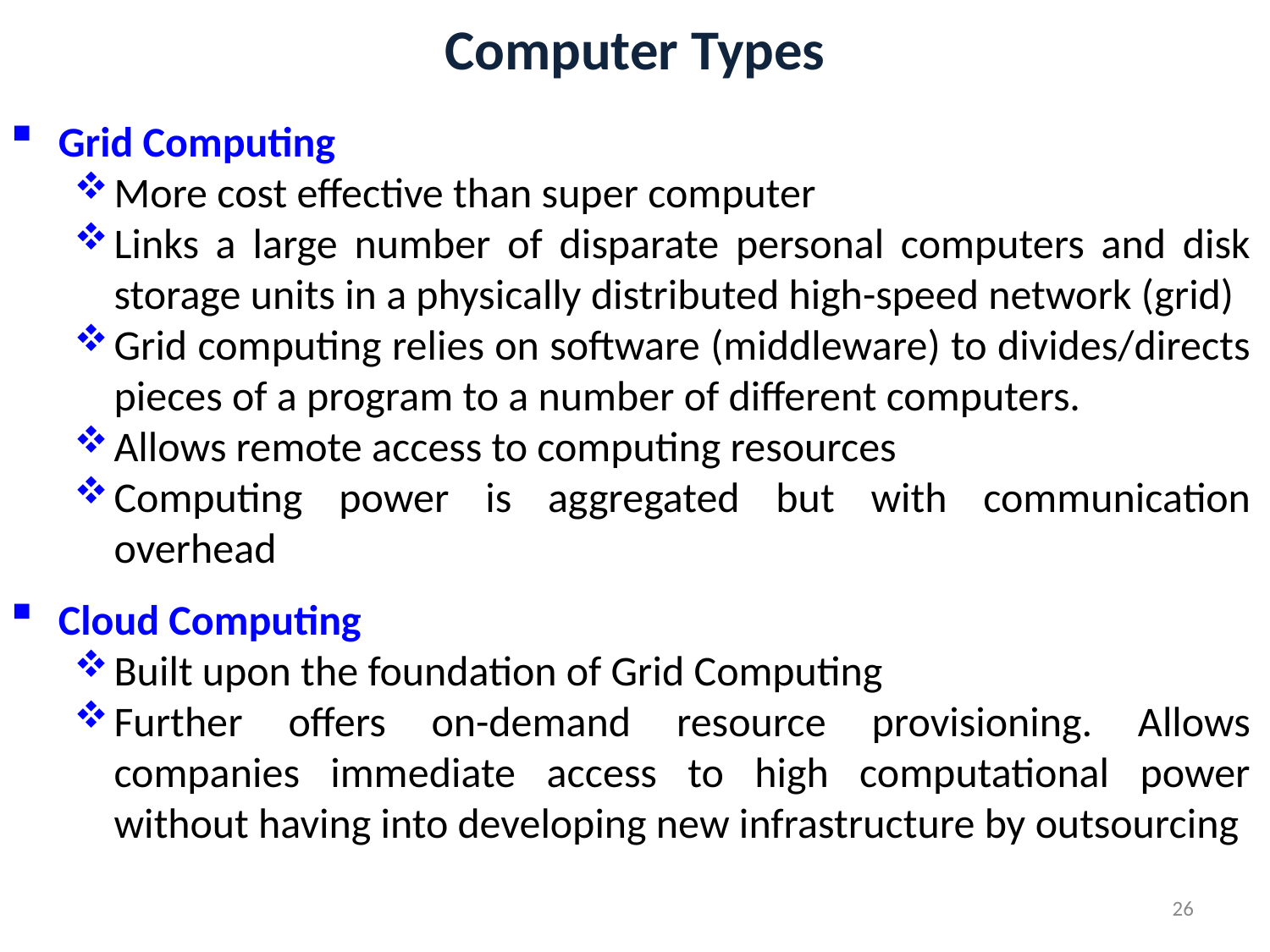

# Computer Types
Grid Computing
More cost effective than super computer
Links a large number of disparate personal computers and disk storage units in a physically distributed high-speed network (grid)
Grid computing relies on software (middleware) to divides/directs pieces of a program to a number of different computers.
Allows remote access to computing resources
Computing power is aggregated but with communication overhead
Cloud Computing
Built upon the foundation of Grid Computing
Further offers on-demand resource provisioning. Allows companies immediate access to high computational power without having into developing new infrastructure by outsourcing

26